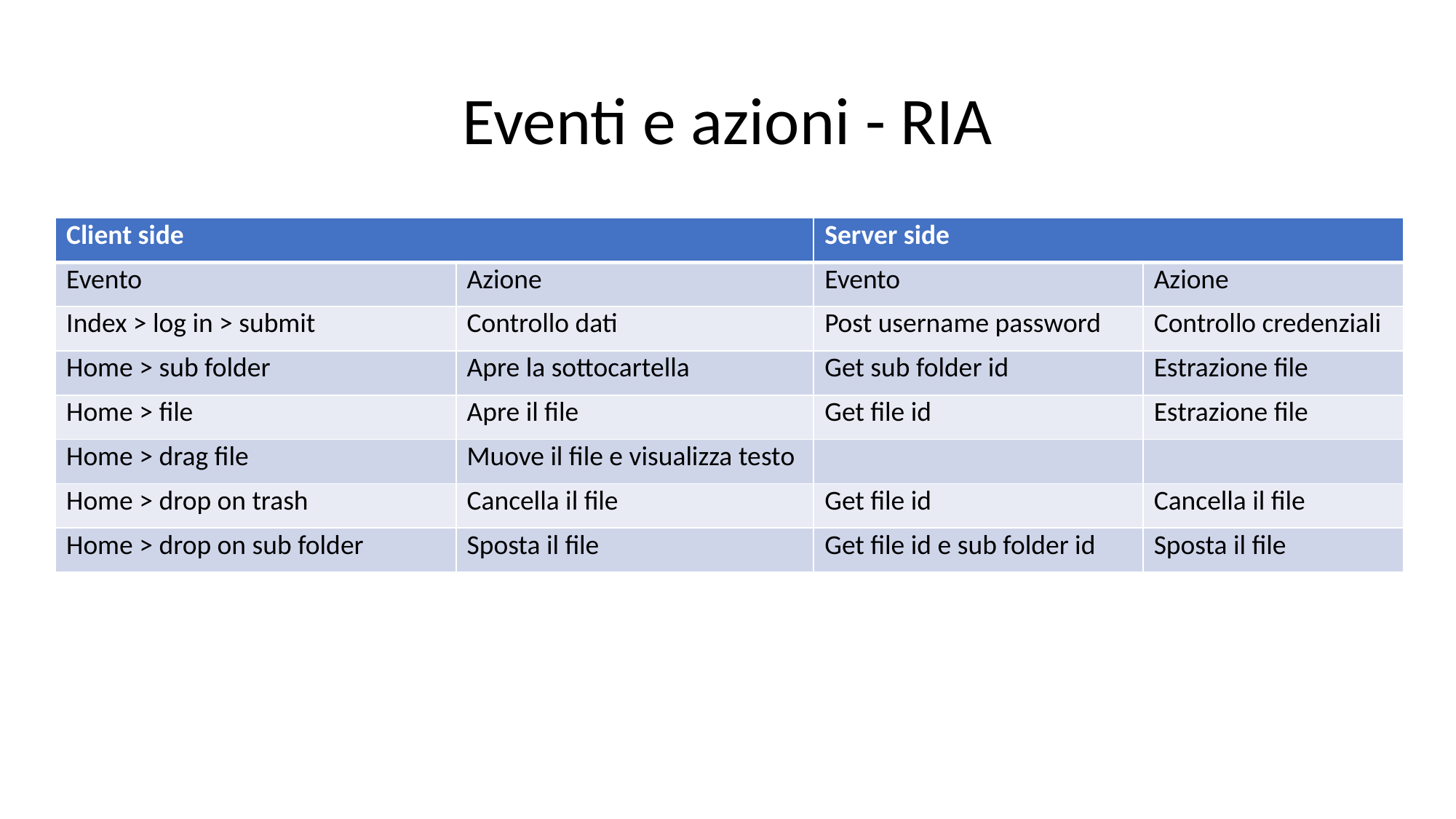

# Eventi e azioni - RIA
| Client side |  | Server side |  |
| --- | --- | --- | --- |
| Evento | Azione | Evento | Azione |
| Index > log in > submit | Controllo dati | Post username password | Controllo credenziali |
| Home > sub folder | Apre la sottocartella | Get sub folder id | Estrazione file |
| Home > file | Apre il file | Get file id | Estrazione file |
| Home > drag file | Muove il file e visualizza testo |  |  |
| Home > drop on trash | Cancella il file | Get file id | Cancella il file |
| Home > drop on sub folder | Sposta il file | Get file id e sub folder id | Sposta il file |